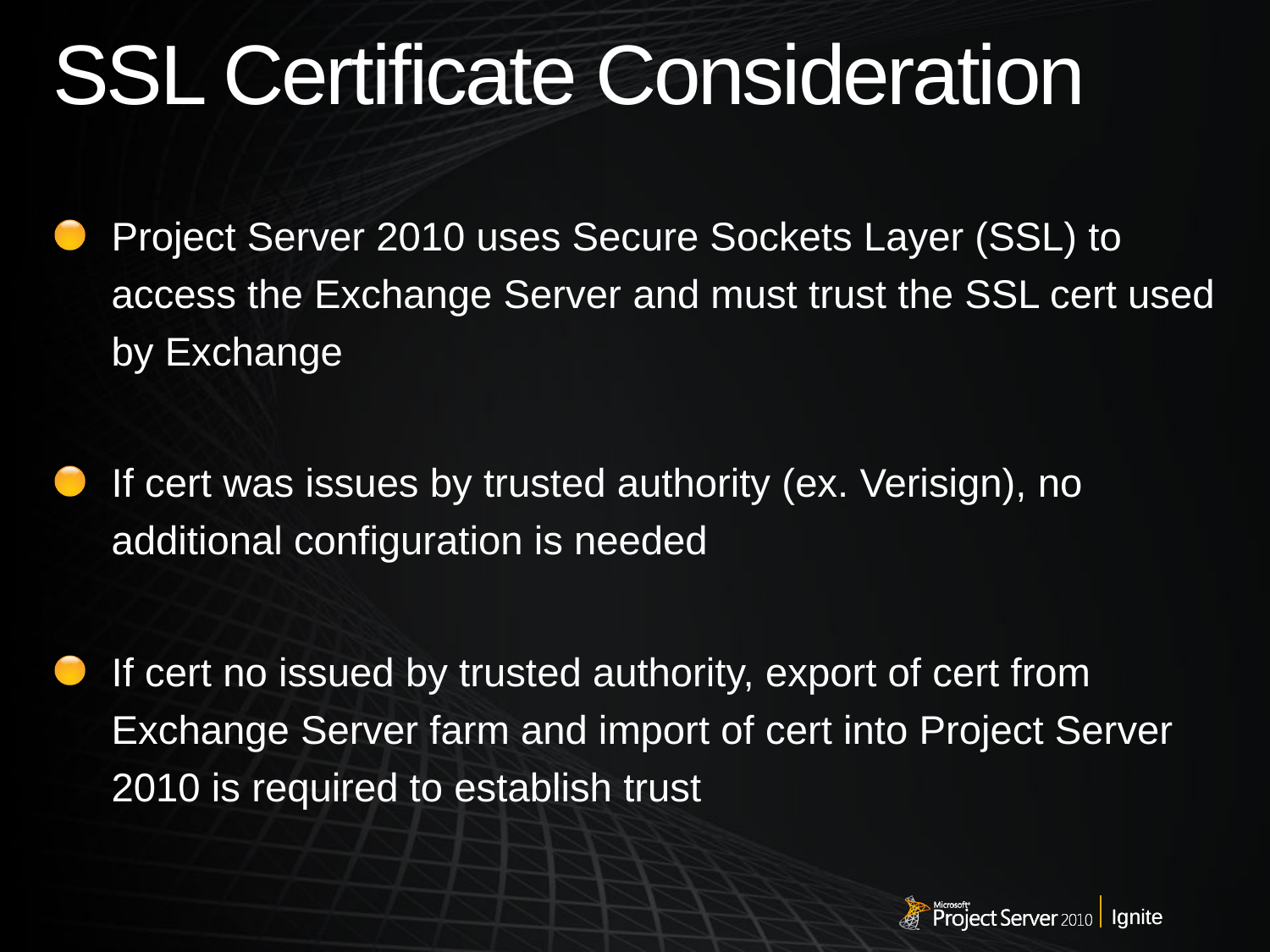

# SSL Certificate Consideration
Project Server 2010 uses Secure Sockets Layer (SSL) to access the Exchange Server and must trust the SSL cert used by Exchange

If cert was issues by trusted authority (ex. Verisign), no additional configuration is needed

If cert no issued by trusted authority, export of cert from Exchange Server farm and import of cert into Project Server 2010 is required to establish trust